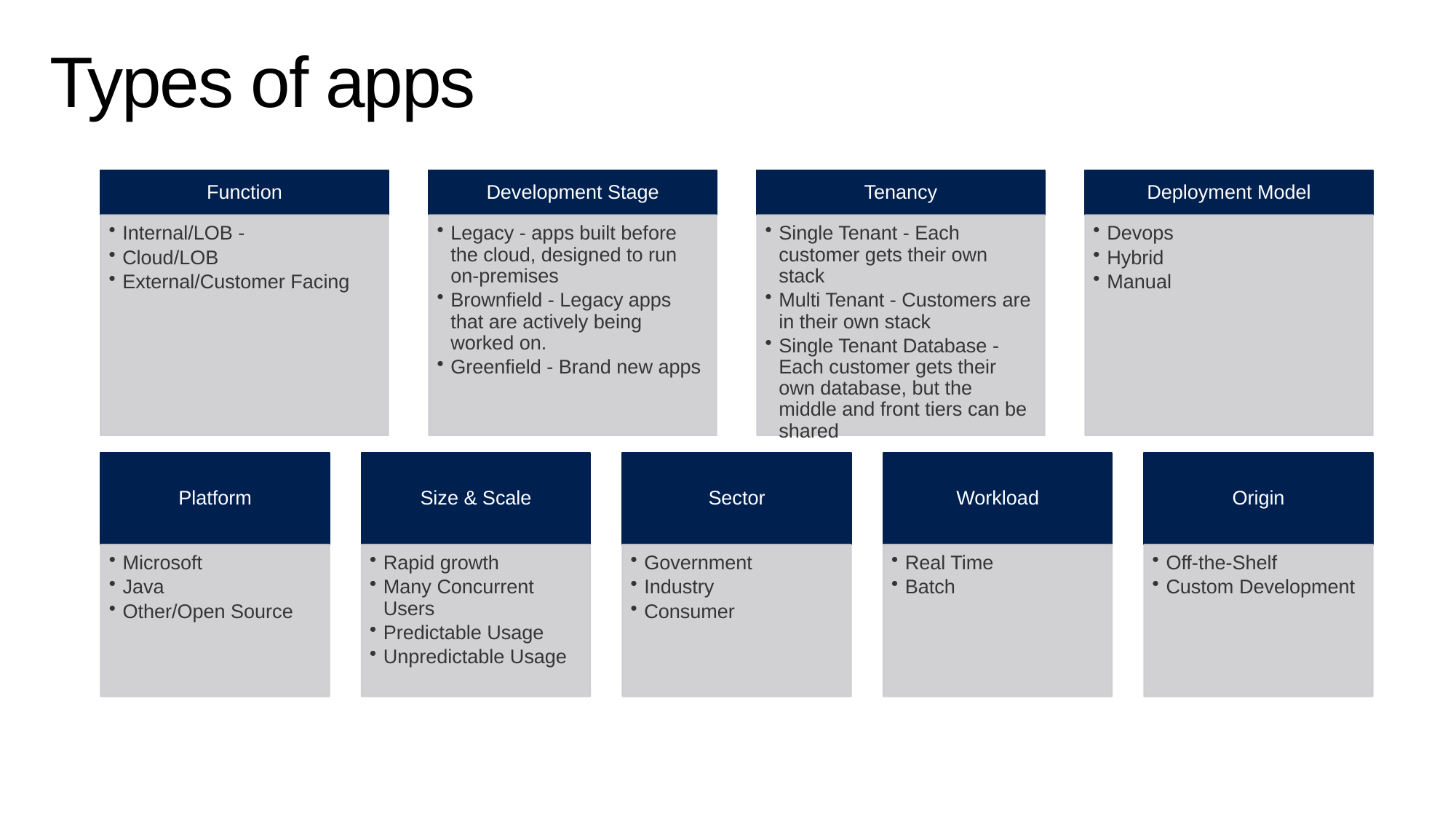

# Types of apps
Function
Internal/LOB -
Cloud/LOB
External/Customer Facing
Development Stage
Legacy - apps built before the cloud, designed to run on-premises
Brownfield - Legacy apps that are actively being worked on.
Greenfield - Brand new apps
Tenancy
Single Tenant - Each customer gets their own stack
Multi Tenant - Customers are in their own stack
Single Tenant Database - Each customer gets their own database, but the middle and front tiers can be shared
Deployment Model
Devops
Hybrid
Manual
Platform
Microsoft
Java
Other/Open Source
Size & Scale
Rapid growth
Many Concurrent Users
Predictable Usage
Unpredictable Usage
Sector
Government
Industry
Consumer
Workload
Real Time
Batch
Origin
Off-the-Shelf
Custom Development